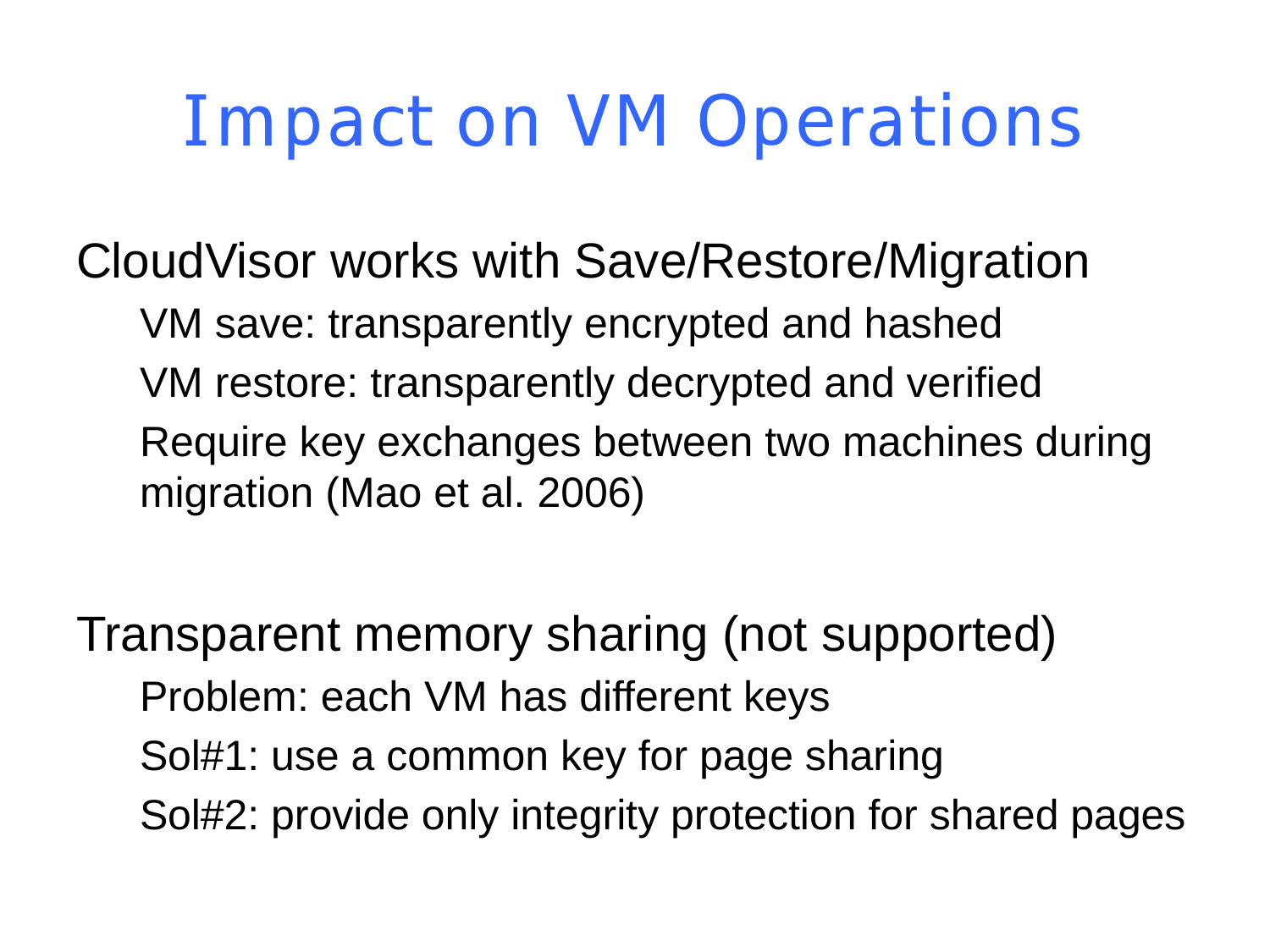

# Impact on VM Operations
CloudVisor works with Save/Restore/Migration
VM save: transparently encrypted and hashed
VM restore: transparently decrypted and verified
Require key exchanges between two machines during migration (Mao et al. 2006)

Transparent memory sharing (not supported)
Problem: each VM has different keys
Sol#1: use a common key for page sharing
Sol#2: provide only integrity protection for shared pages